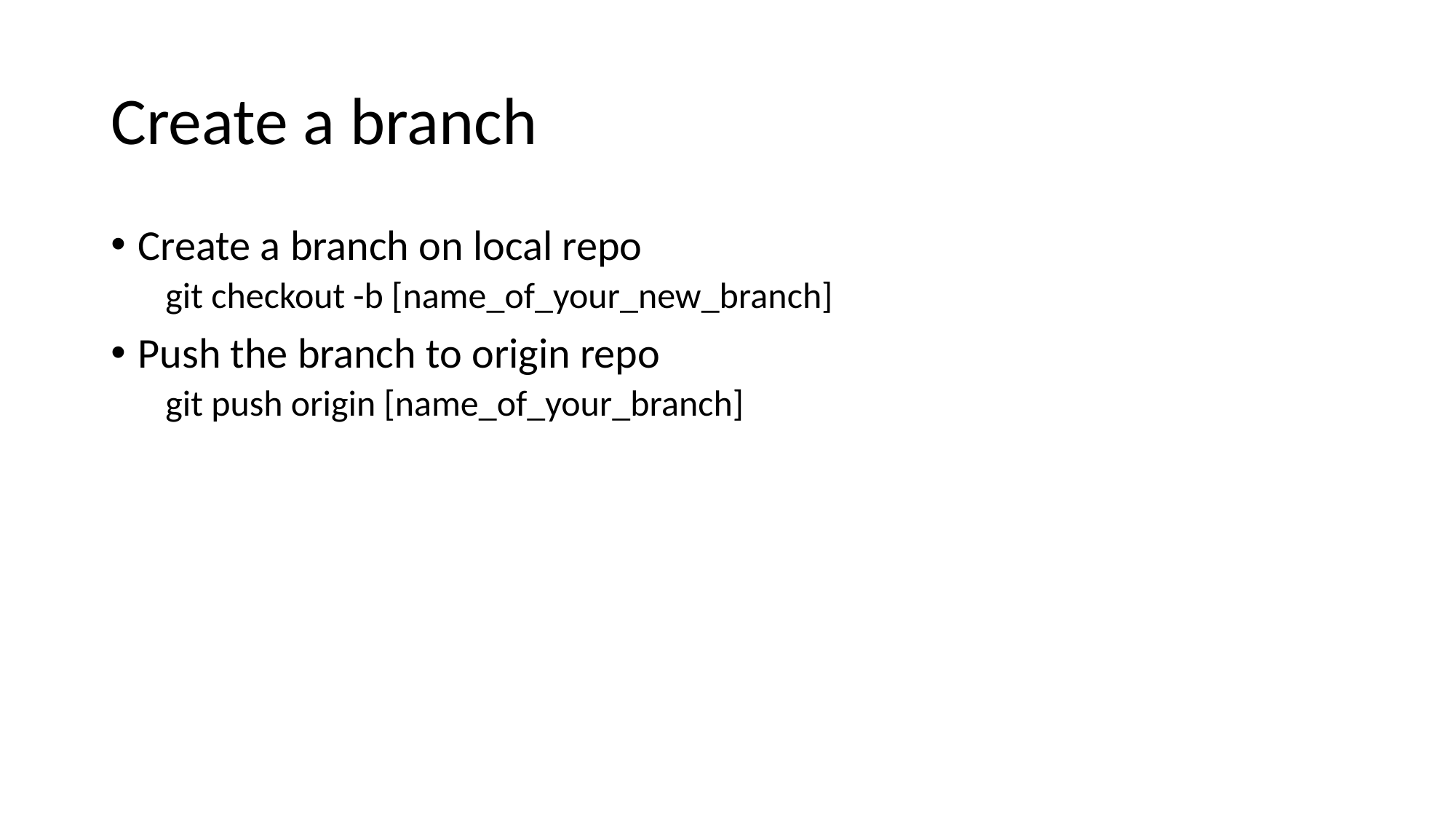

# Create a branch
Create a branch on local repo
git checkout -b [name_of_your_new_branch]
Push the branch to origin repo
git push origin [name_of_your_branch]